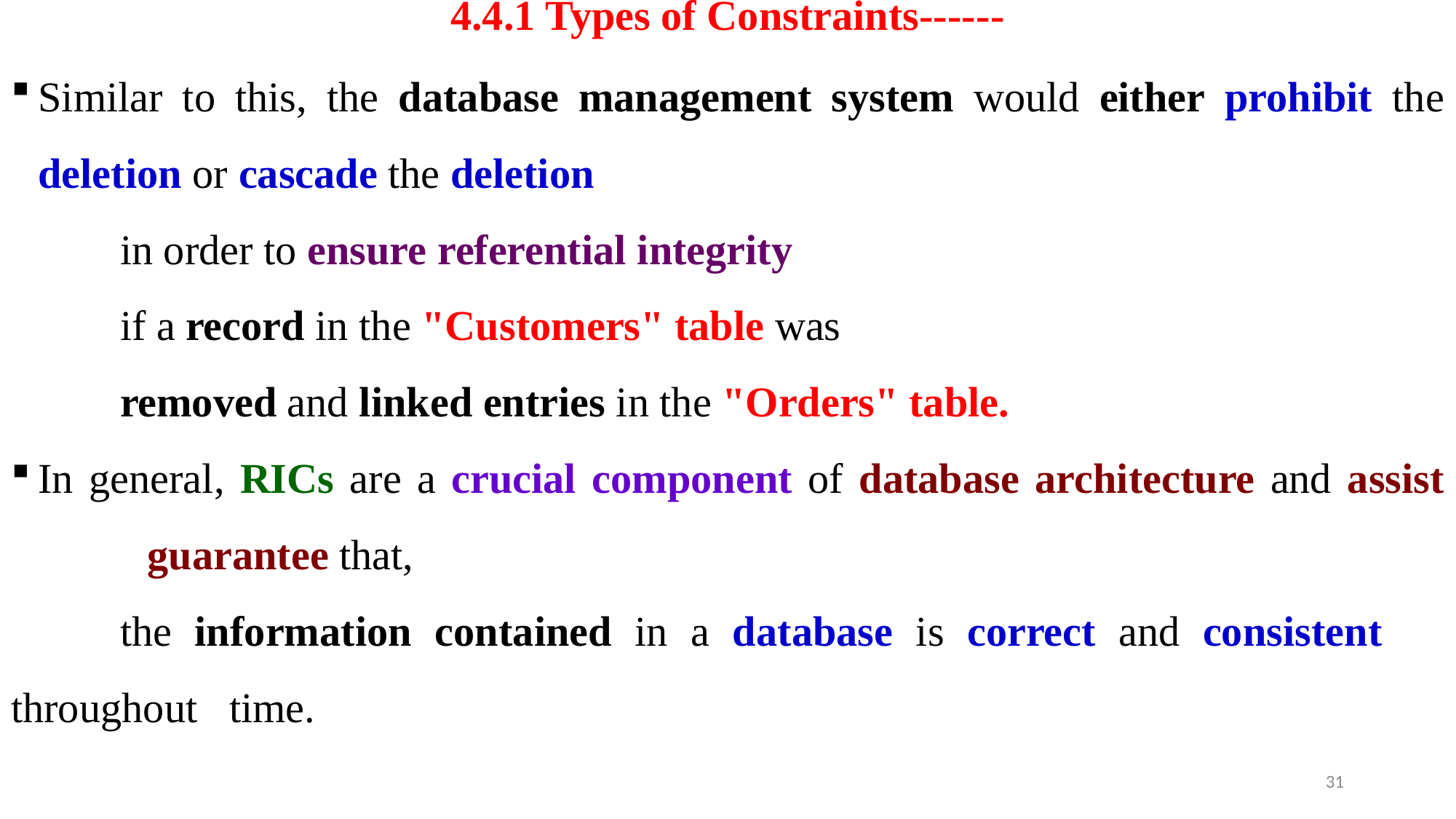

# 4.4.1 Types of Constraints------
Similar to this, the database management system would either prohibit the deletion or cascade the deletion
	in order to ensure referential integrity
	if a record in the "Customers" table was
	removed and linked entries in the "Orders" table.
In general, RICs are a crucial component of database architecture and assist 	guarantee that,
	the information contained in a database is correct and consistent 	throughout 	time.

31